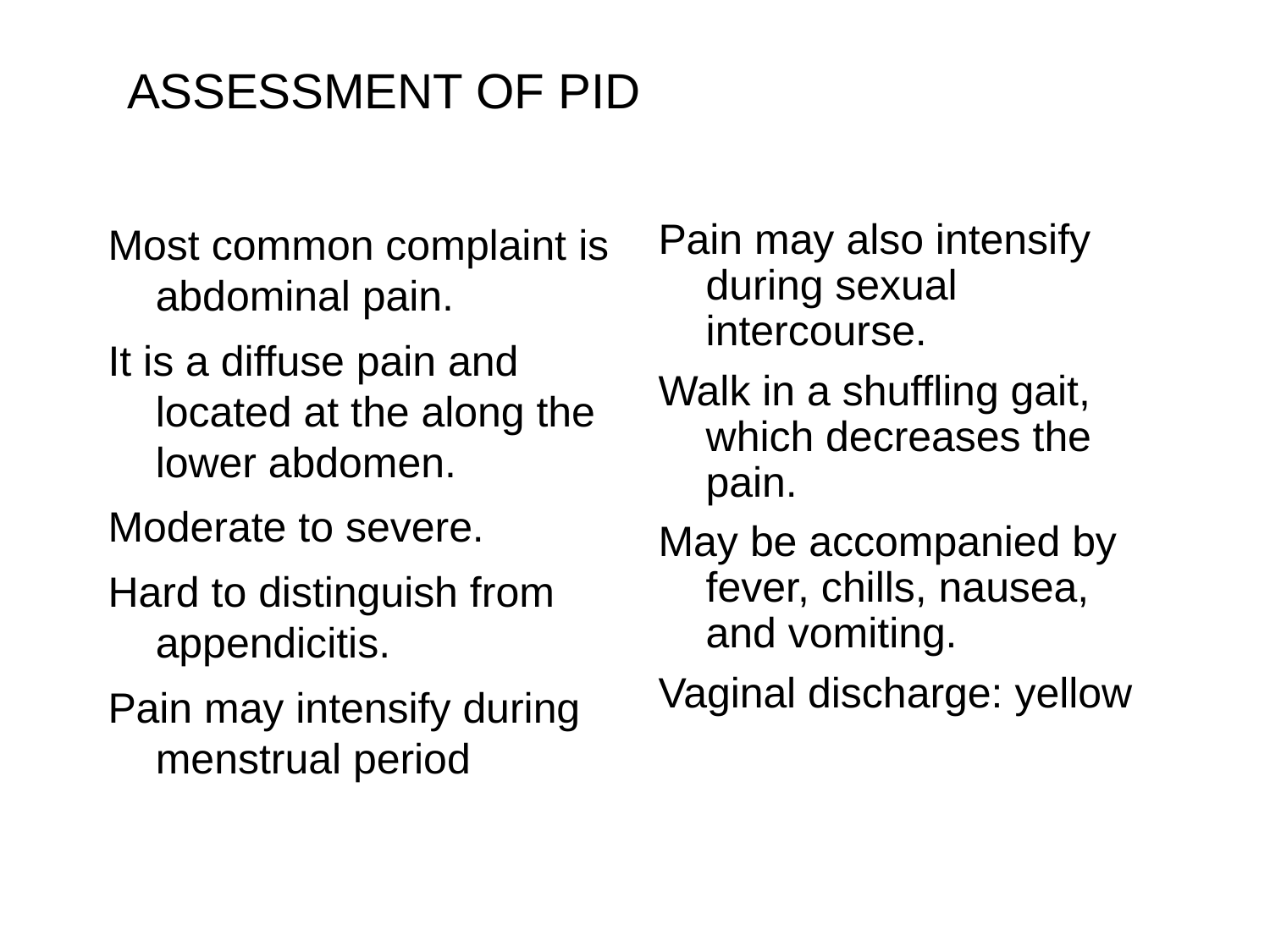

# Assessment of PID
Most common complaint is abdominal pain.
It is a diffuse pain and located at the along the lower abdomen.
Moderate to severe.
Hard to distinguish from appendicitis.
Pain may intensify during menstrual period
Pain may also intensify during sexual intercourse.
Walk in a shuffling gait, which decreases the pain.
May be accompanied by fever, chills, nausea, and vomiting.
Vaginal discharge: yellow